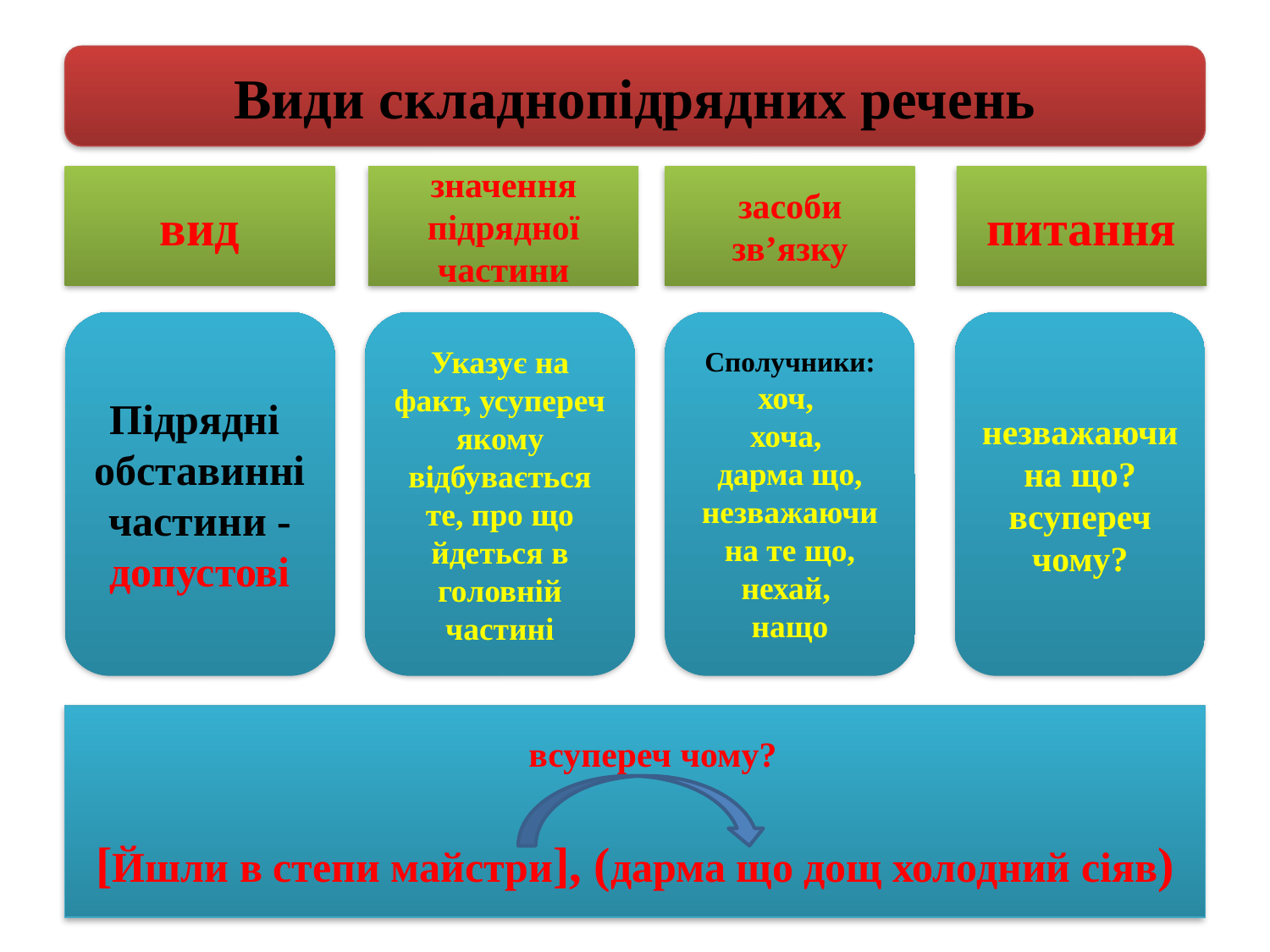

#
Види складнопідрядних речень
вид
значення підрядної частини
засоби зв’язку
питання
Підрядні
обставинні
частини -допустові
Указує на факт, усупереч якому відбувається те, про що йдеться в головній частині
Сполучники:
хоч,
хоча,
дарма що, незважаючи на те що, нехай,
нащо
незважаючи на що? всупереч чому?
    всупереч чому?

[Йшли в степи майстри], (дарма що дощ холодний сіяв)